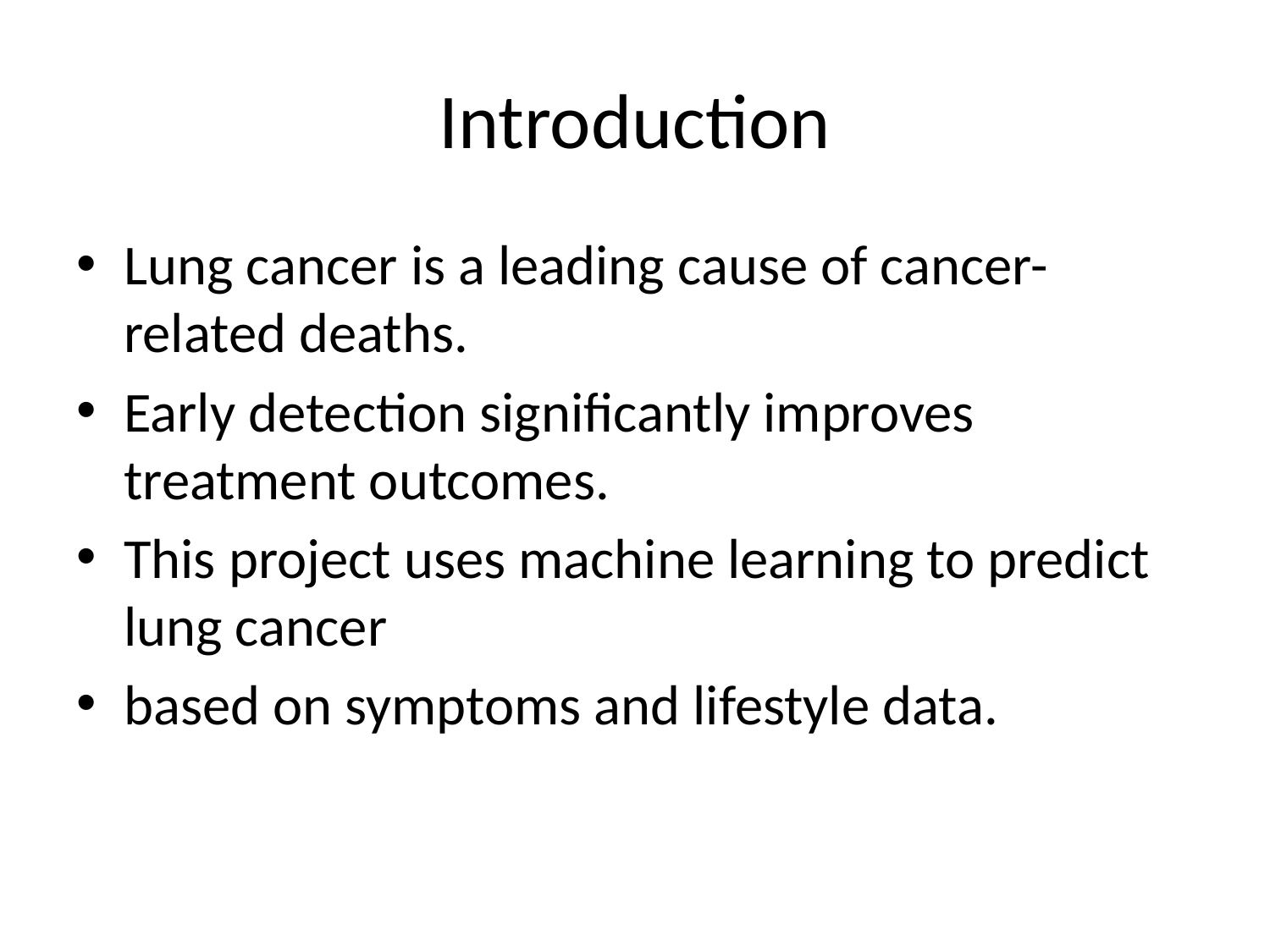

# Introduction
Lung cancer is a leading cause of cancer-related deaths.
Early detection significantly improves treatment outcomes.
This project uses machine learning to predict lung cancer
based on symptoms and lifestyle data.